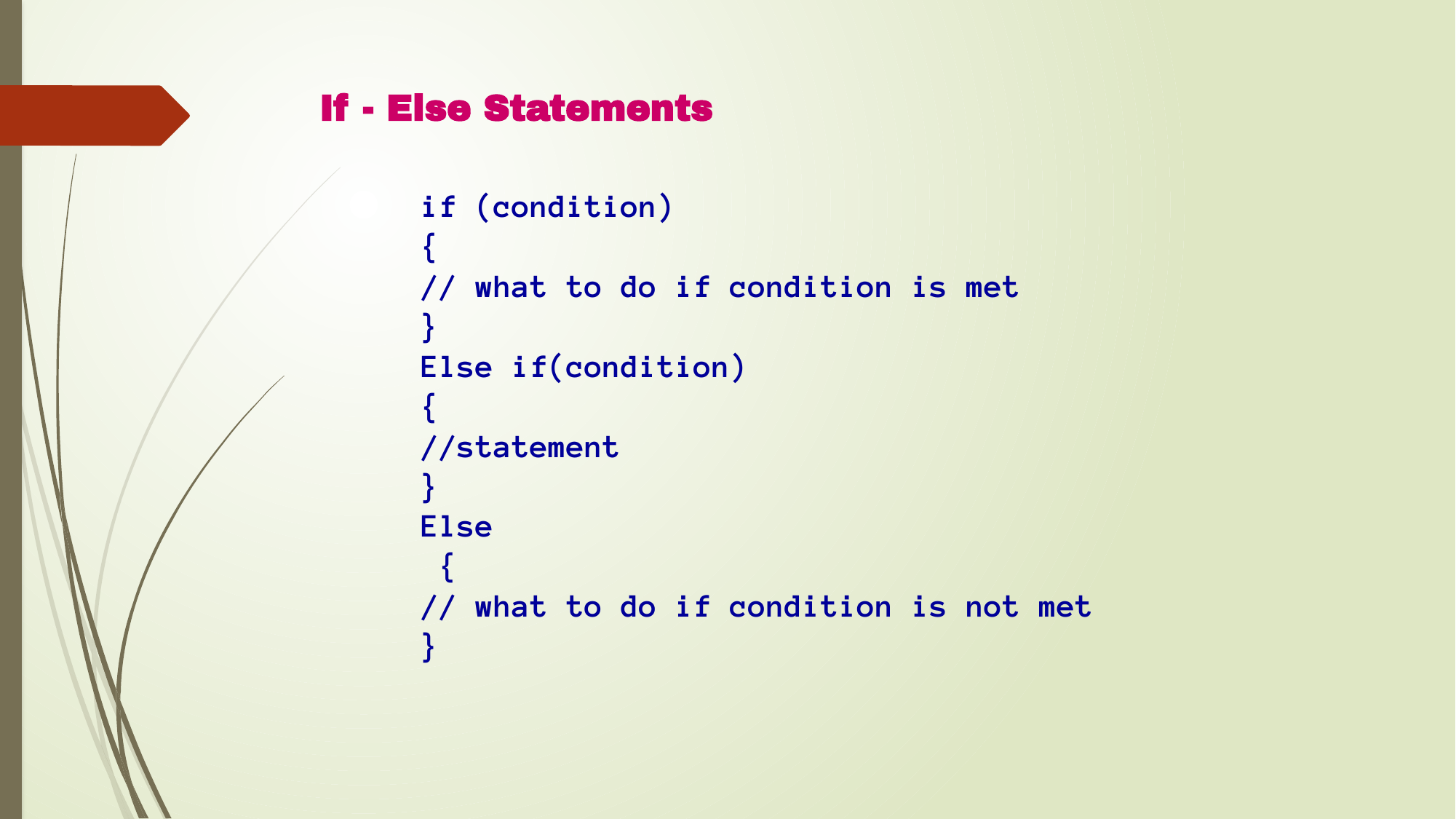

If - Else Statements
if (condition)
{
// what to do if condition is met
}
Else if(condition)
{
//statement
}
Else
 {
// what to do if condition is not met
}